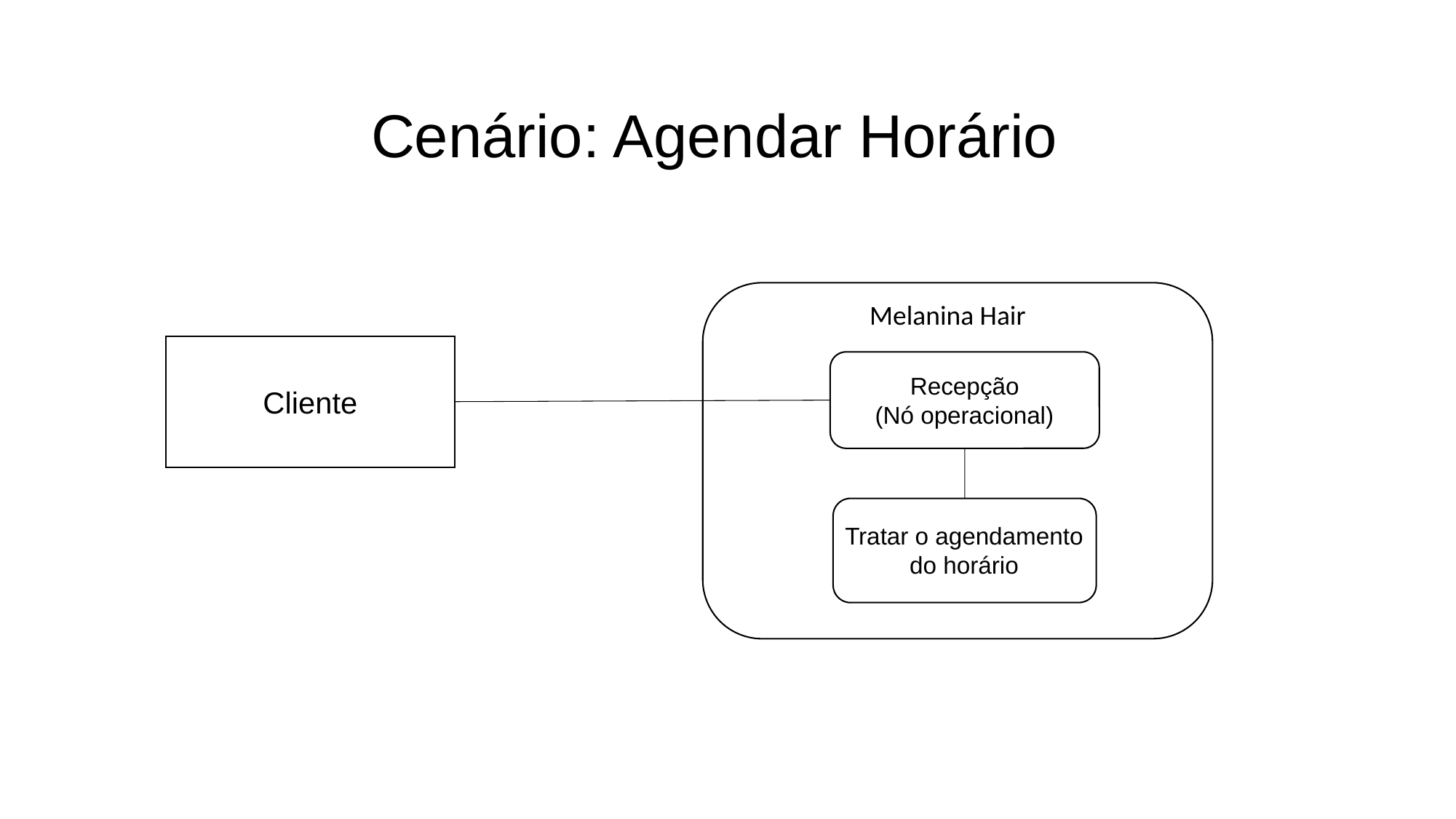

# Cenário: Agendar Horário

Melanina Hair

Recepção
(Nó operacional)
Cliente

Tratar o agendamento do horário